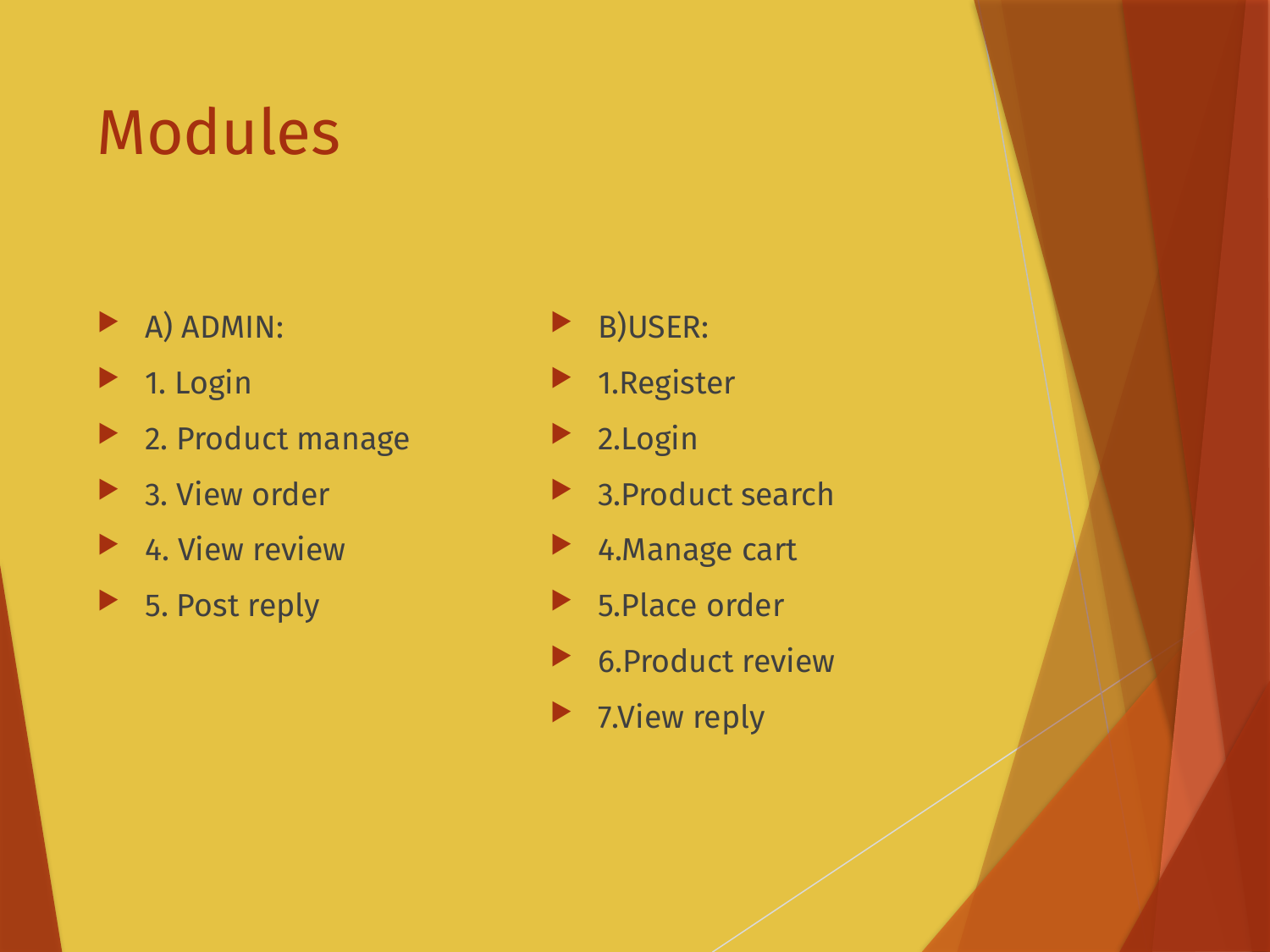

# Modules
A) ADMIN:
1. Login
2. Product manage
3. View order
4. View review
5. Post reply

B)USER:
1.Register
2.Login
3.Product search
4.Manage cart
5.Place order
6.Product review
7.View reply